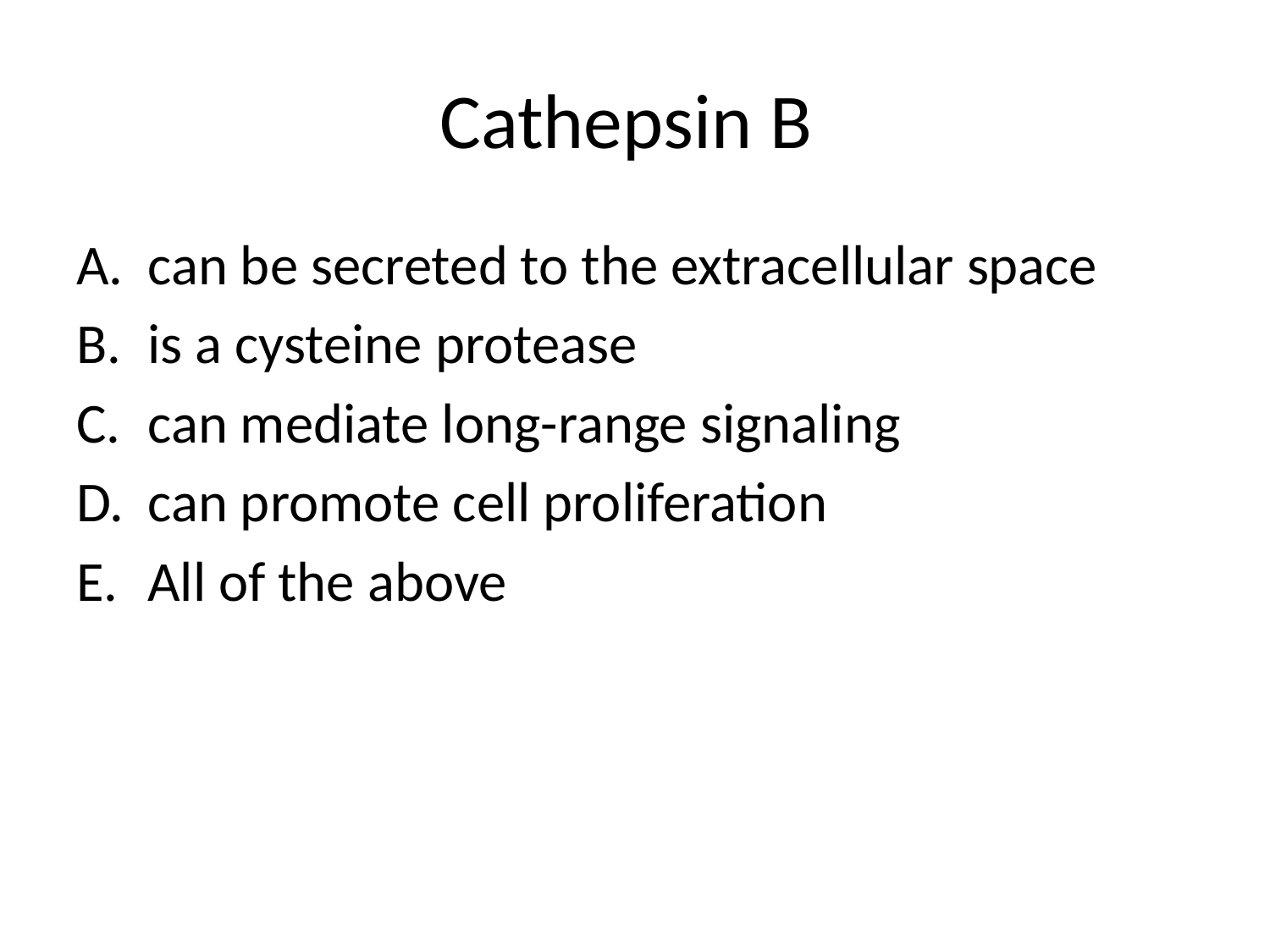

# Cathepsin B
can be secreted to the extracellular space
is a cysteine protease
can mediate long-range signaling
can promote cell proliferation
All of the above